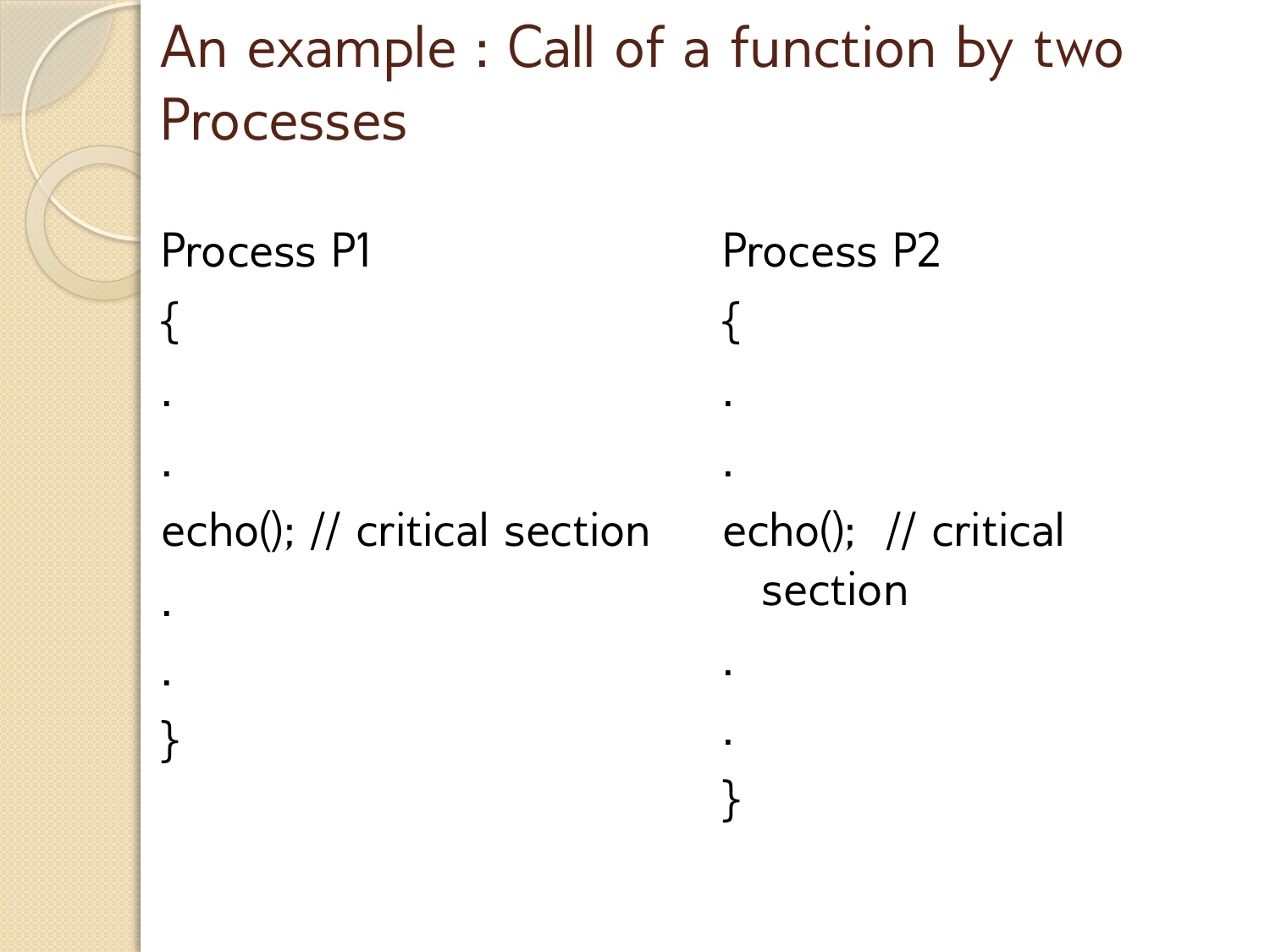

# An example : Call of a function by two Processes
Process P1
{
.
.
echo(); // critical section
.
.
}

Process P2
{
.
.
echo();  // critical section
.
.
}